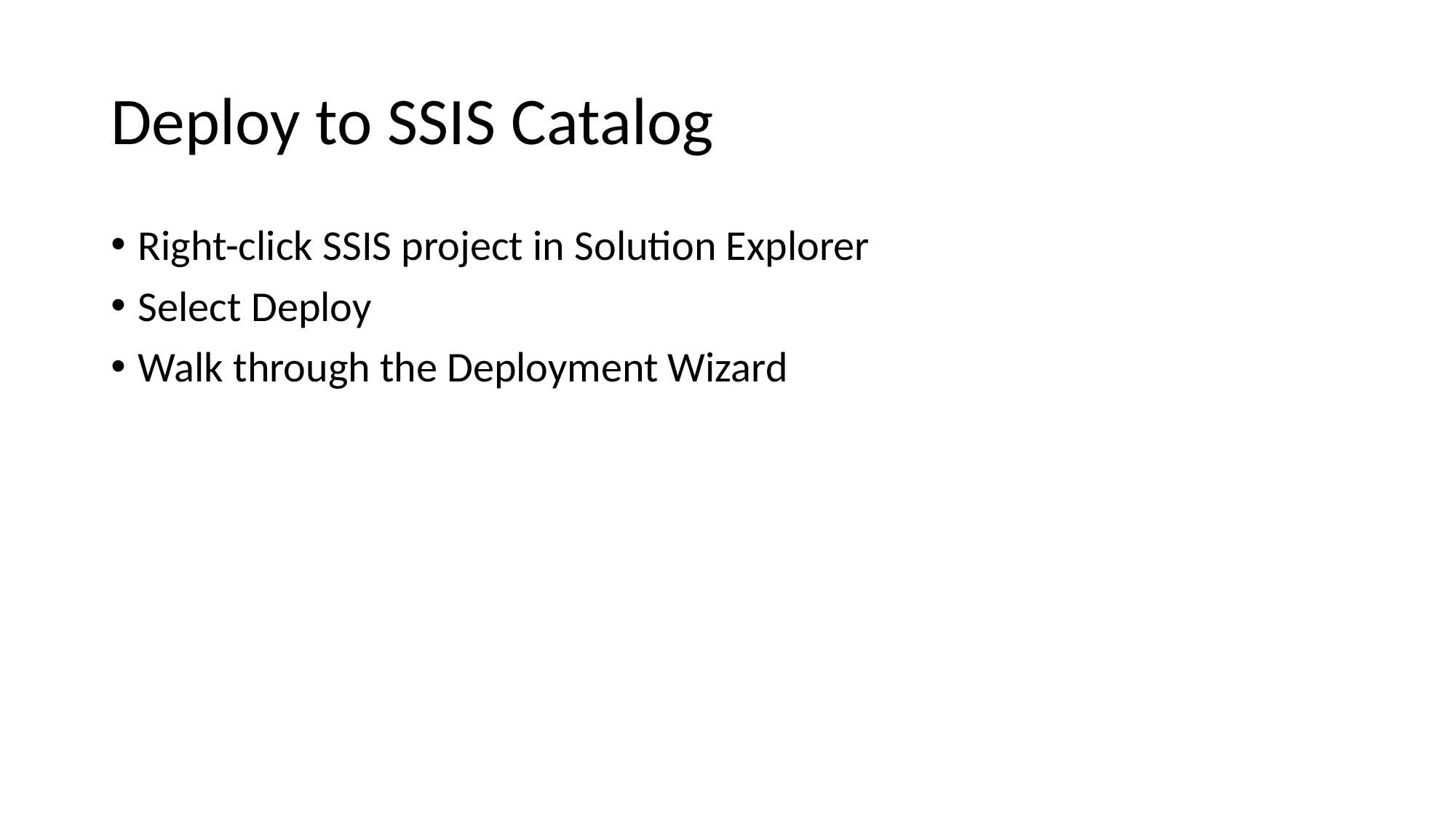

# Deploy to SSIS Catalog
Right-click SSIS project in Solution Explorer
Select Deploy
Walk through the Deployment Wizard